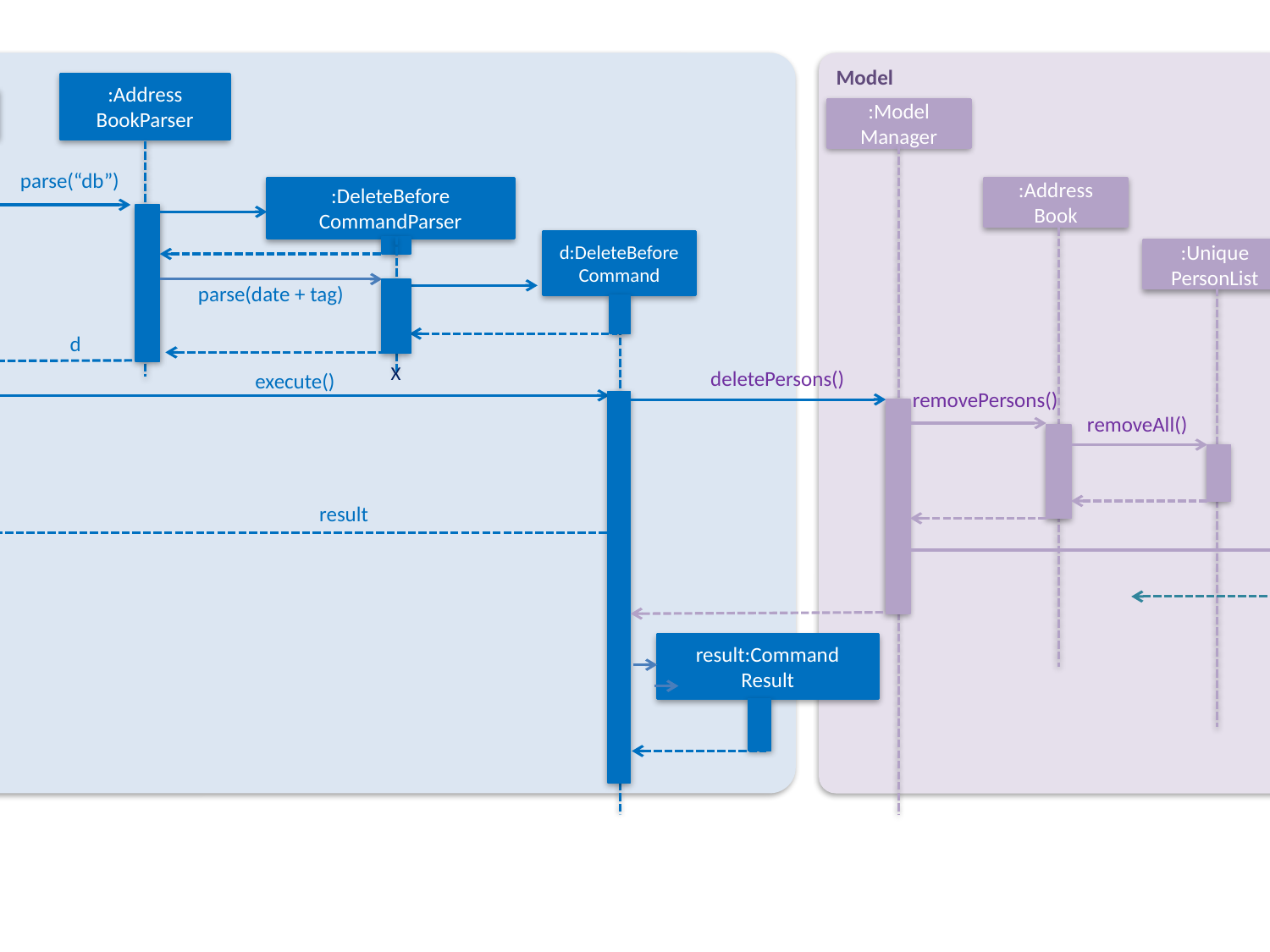

Logic
Model
Commons
:Address
BookParser
:LogicManager
:Model
Manager
execute(“db”)
parse(“db”)
:DeleteBefore
CommandParser
:Address
Book

d:DeleteBefore
Command

:Unique
PersonList

parse(date + tag)

:Events
Center
d
X
deletePersons()
execute()
removePersons()

removeAll()

result
result

result:Command Result